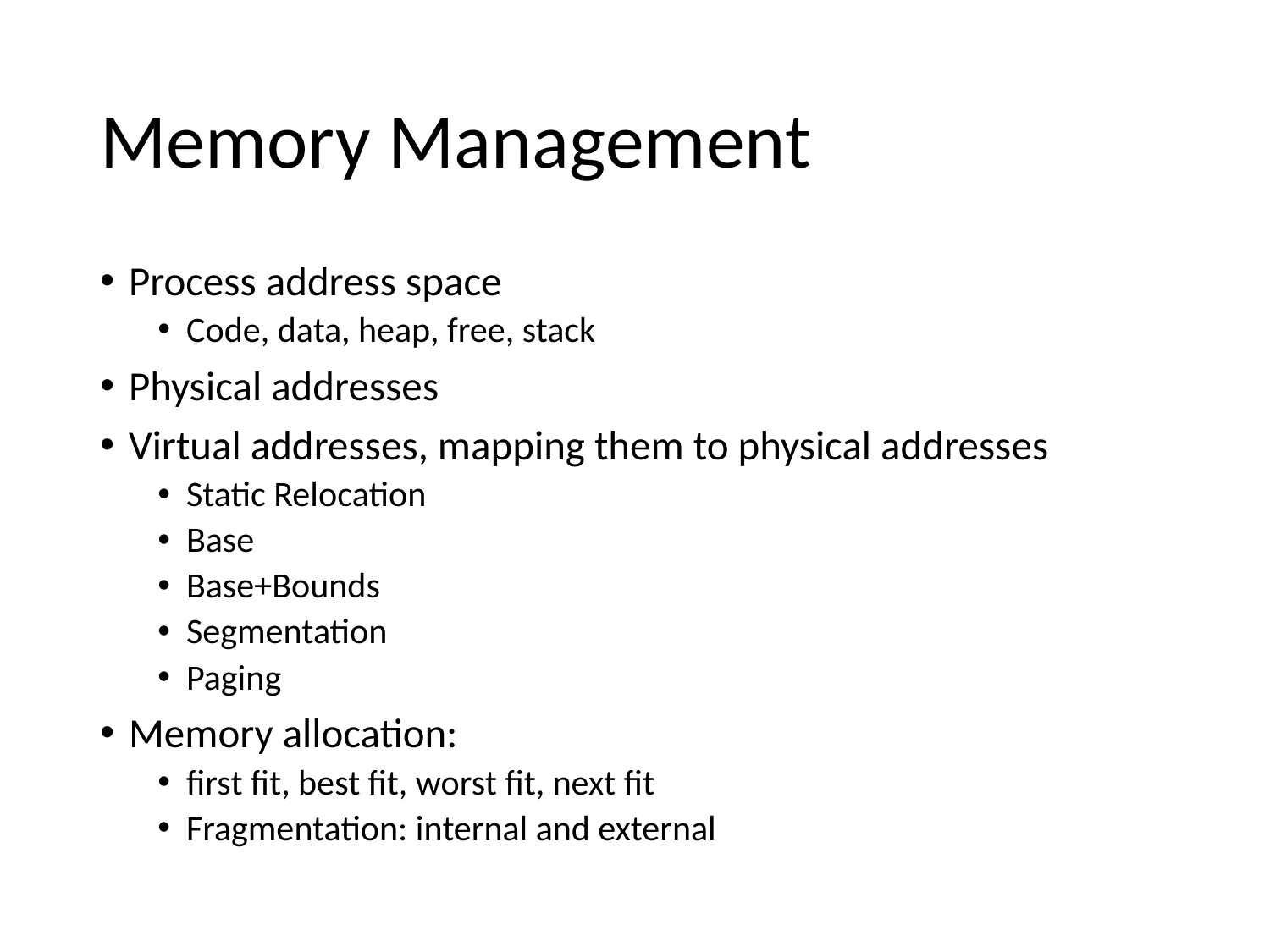

# Memory Management
Process address space
Code, data, heap, free, stack
Physical addresses
Virtual addresses, mapping them to physical addresses
Static Relocation
Base
Base+Bounds
Segmentation
Paging
Memory allocation:
first fit, best fit, worst fit, next fit
Fragmentation: internal and external